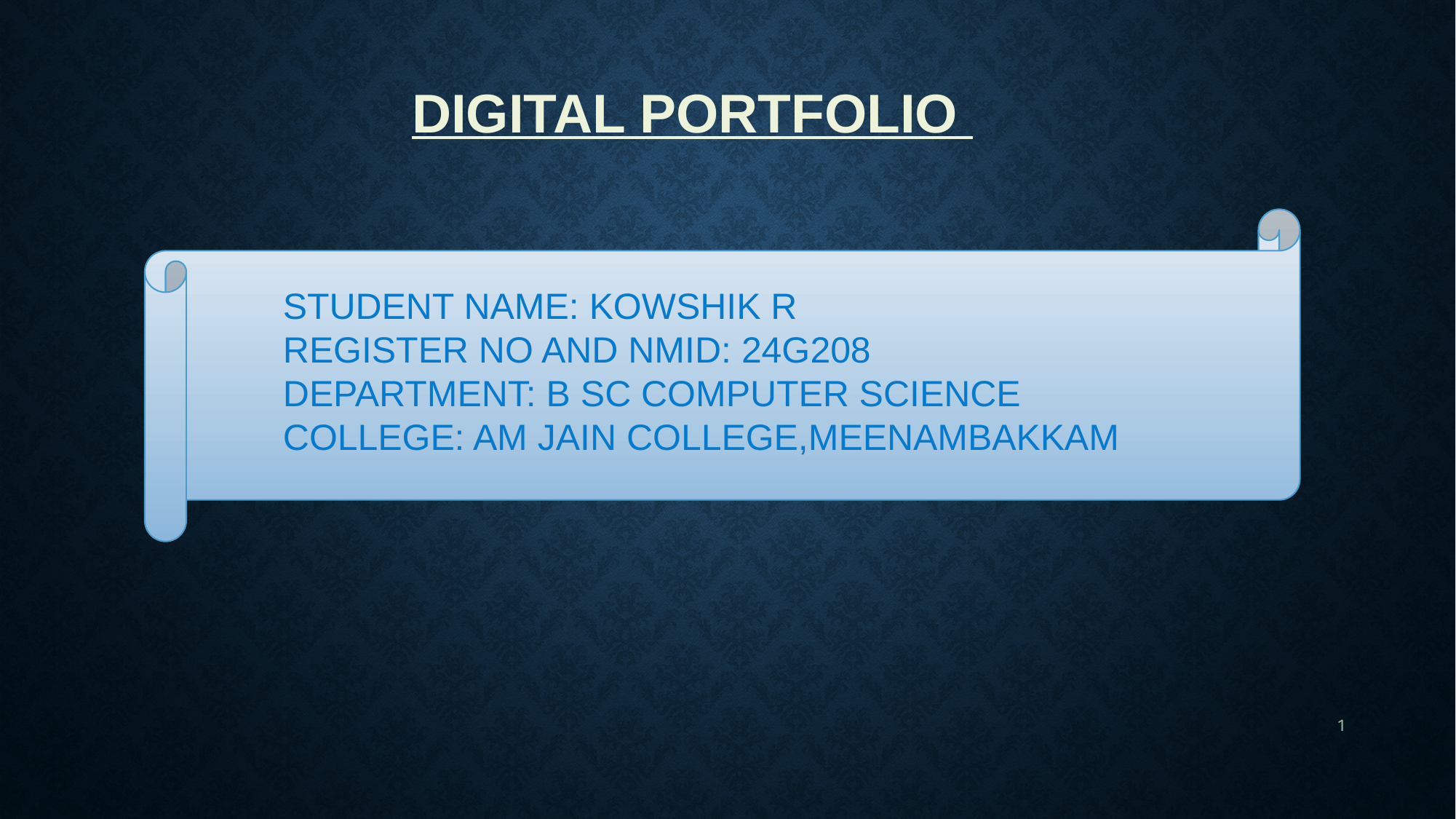

# Digital Portfolio

STUDENT NAME: KOWSHIK R
REGISTER NO AND NMID: 24G208
DEPARTMENT: B SC COMPUTER SCIENCE
COLLEGE: AM JAIN COLLEGE,MEENAMBAKKAM

1